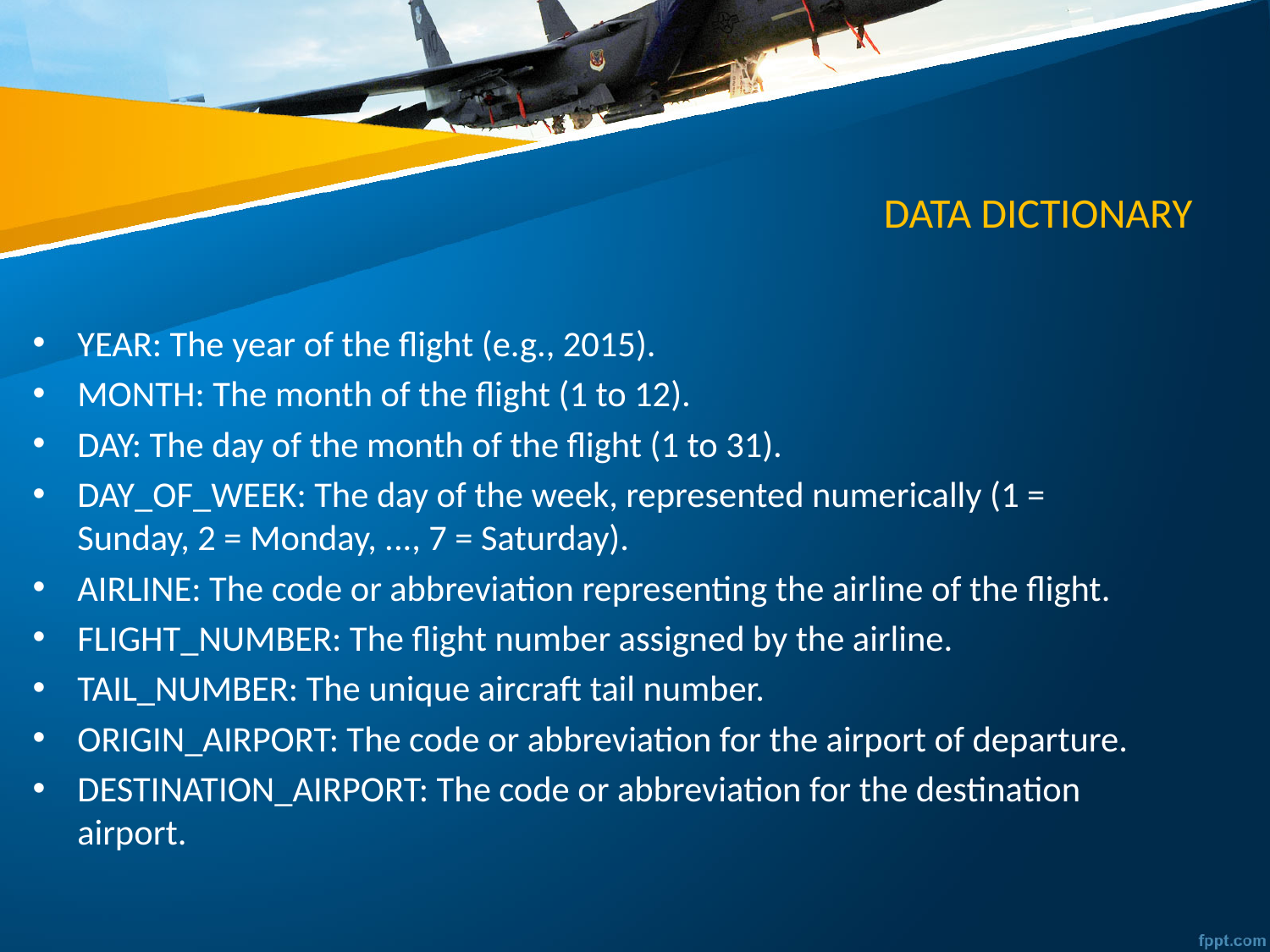

# DATA DICTIONARY

YEAR: The year of the flight (e.g., 2015).
MONTH: The month of the flight (1 to 12).
DAY: The day of the month of the flight (1 to 31).
DAY_OF_WEEK: The day of the week, represented numerically (1 = Sunday, 2 = Monday, ..., 7 = Saturday).
AIRLINE: The code or abbreviation representing the airline of the flight.
FLIGHT_NUMBER: The flight number assigned by the airline.
TAIL_NUMBER: The unique aircraft tail number.
ORIGIN_AIRPORT: The code or abbreviation for the airport of departure.
DESTINATION_AIRPORT: The code or abbreviation for the destination airport.